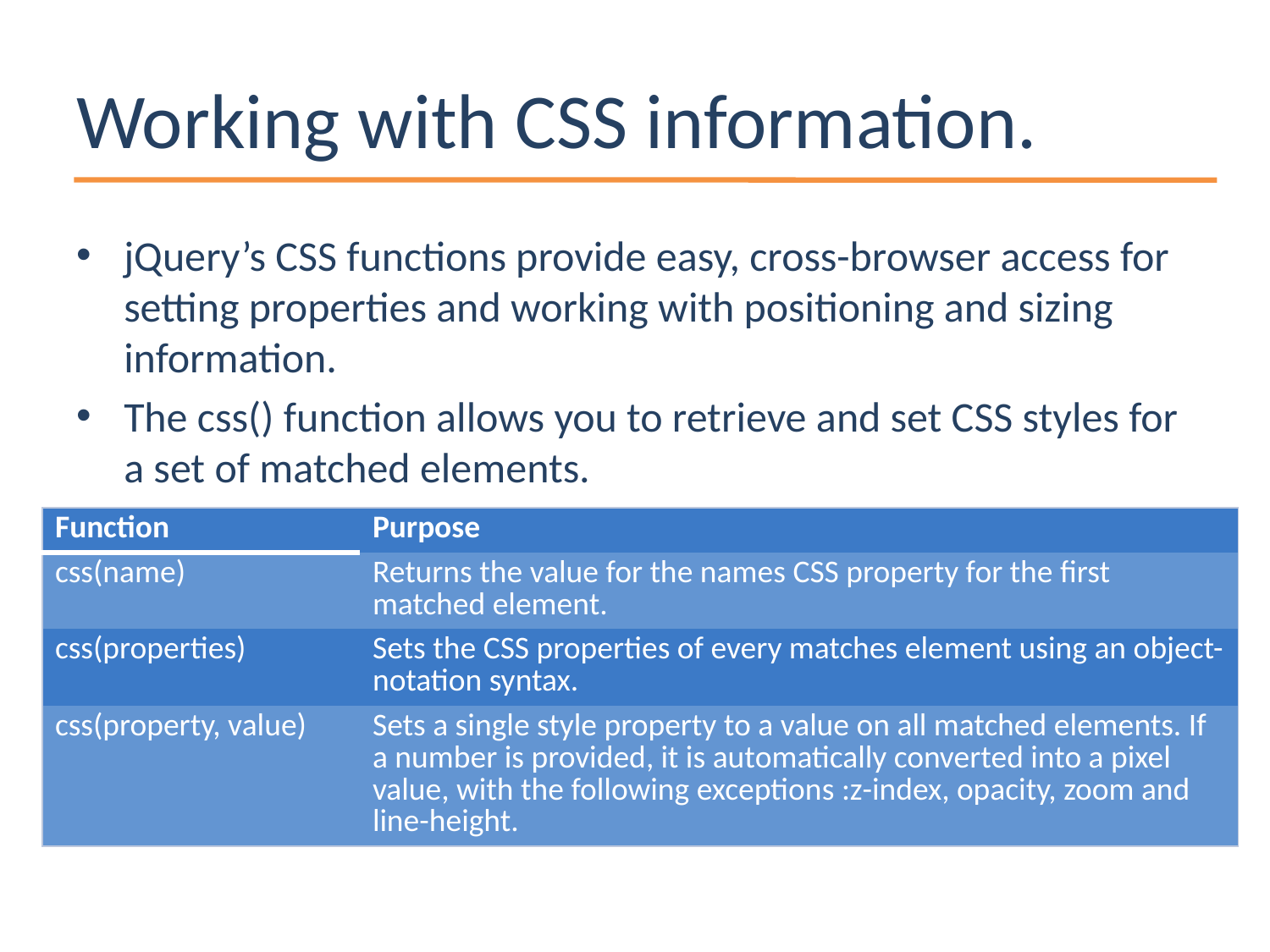

# Working with CSS information.
jQuery’s CSS functions provide easy, cross-browser access for setting properties and working with positioning and sizing information.
The css() function allows you to retrieve and set CSS styles for a set of matched elements.
| Function | Purpose |
| --- | --- |
| css(name) | Returns the value for the names CSS property for the first matched element. |
| css(properties) | Sets the CSS properties of every matches element using an object-notation syntax. |
| css(property, value) | Sets a single style property to a value on all matched elements. If a number is provided, it is automatically converted into a pixel value, with the following exceptions :z-index, opacity, zoom and line-height. |